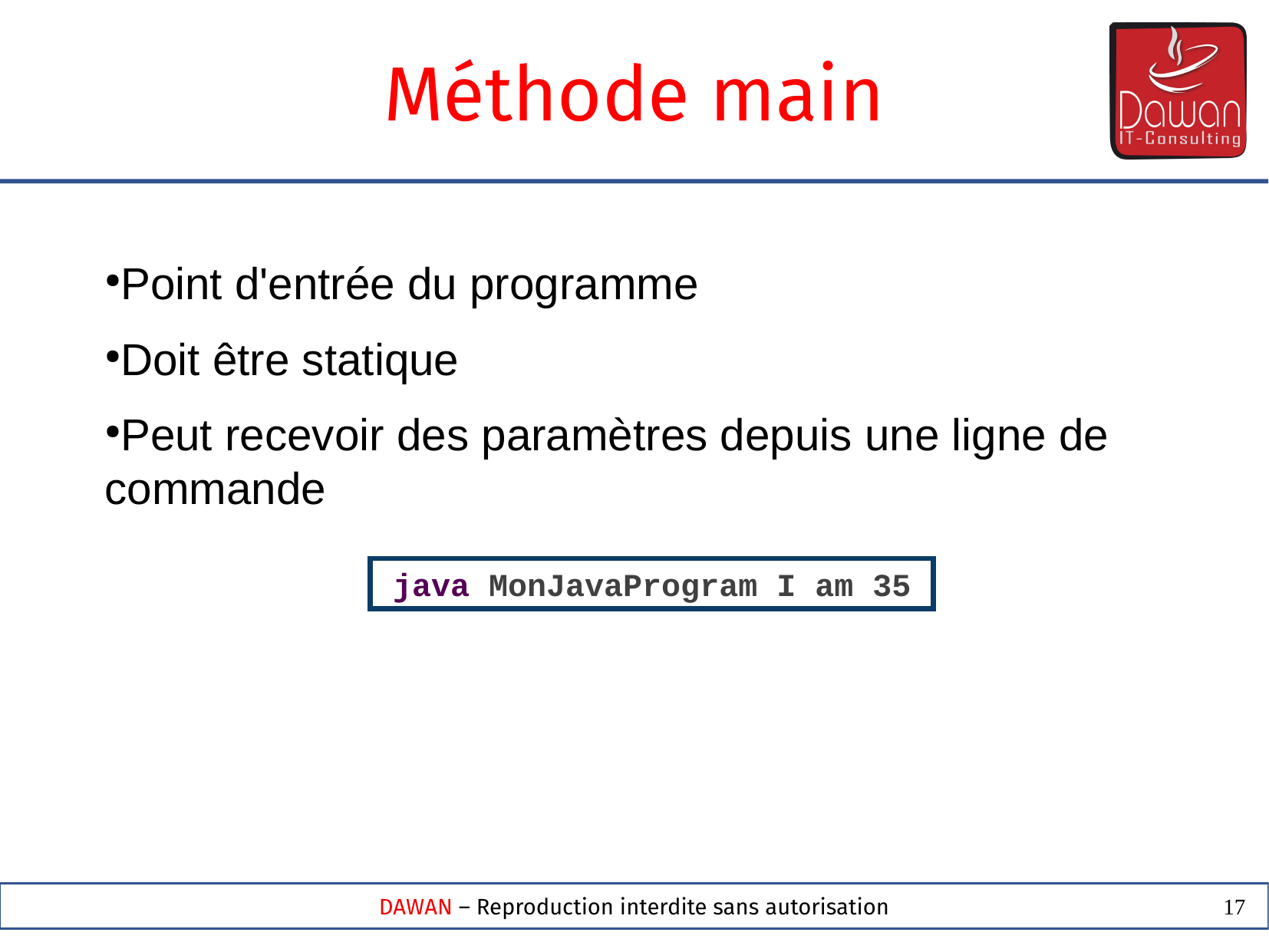

Méthode main
Point d'entrée du programme
Doit être statique
Peut recevoir des paramètres depuis une ligne de commande
java MonJavaProgram I am 35
17